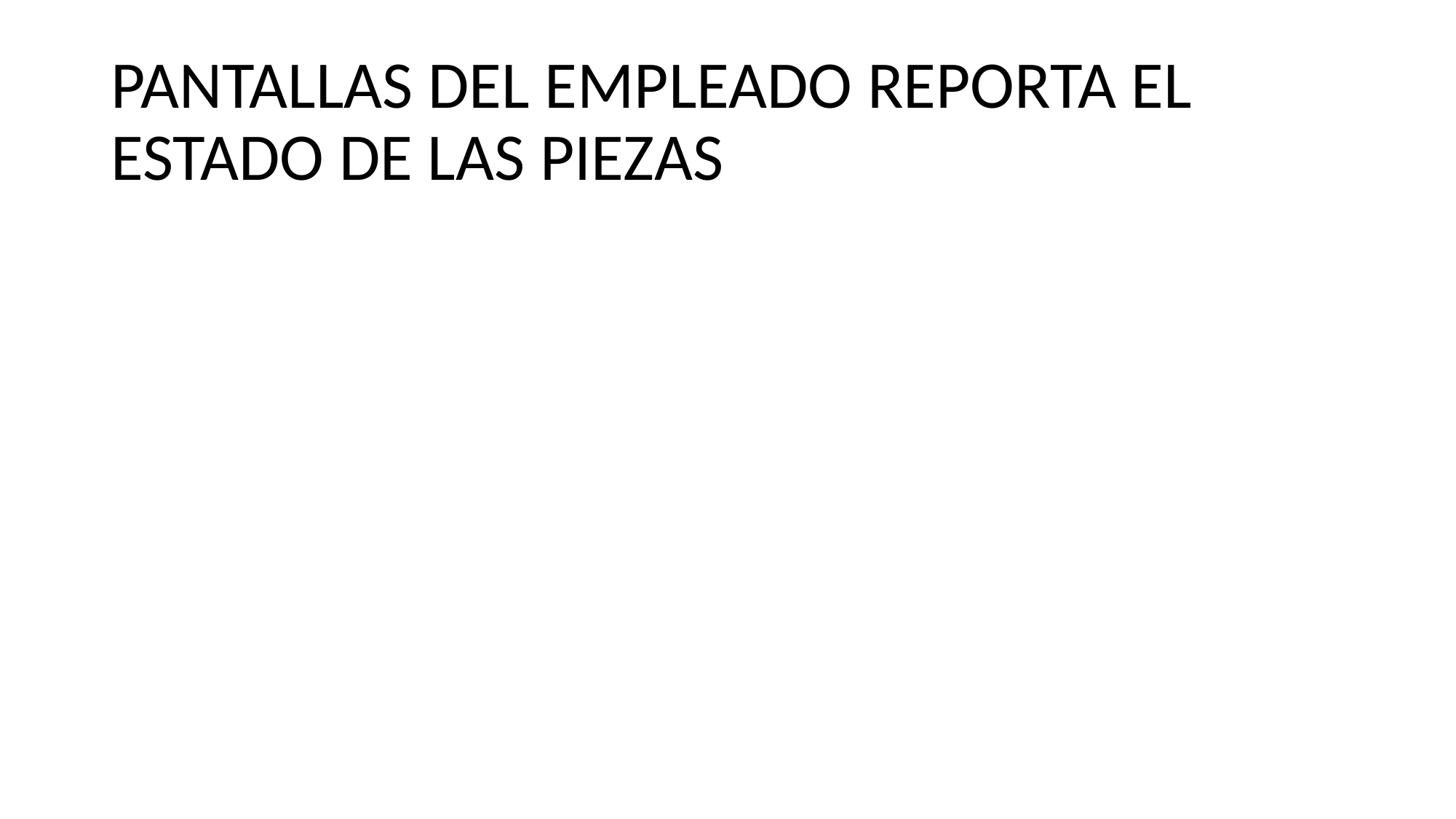

# PANTALLAS DEL EMPLEADO REPORTA EL ESTADO DE LAS PIEZAS